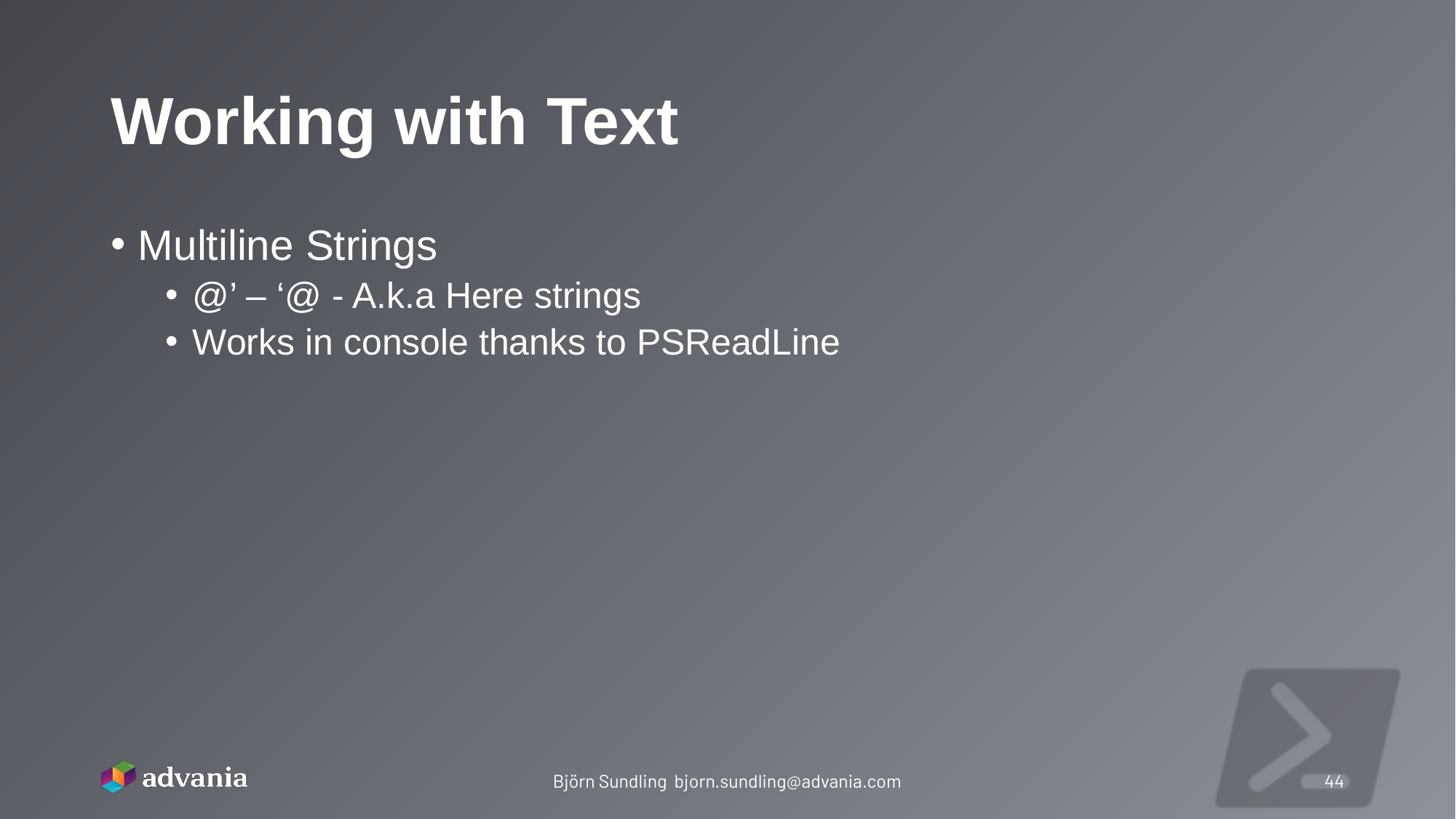

# Working with Text
Multiline Strings
@’ – ‘@ - A.k.a Here strings
Works in console thanks to PSReadLine
Björn Sundling  bjorn.sundling@advania.com
44